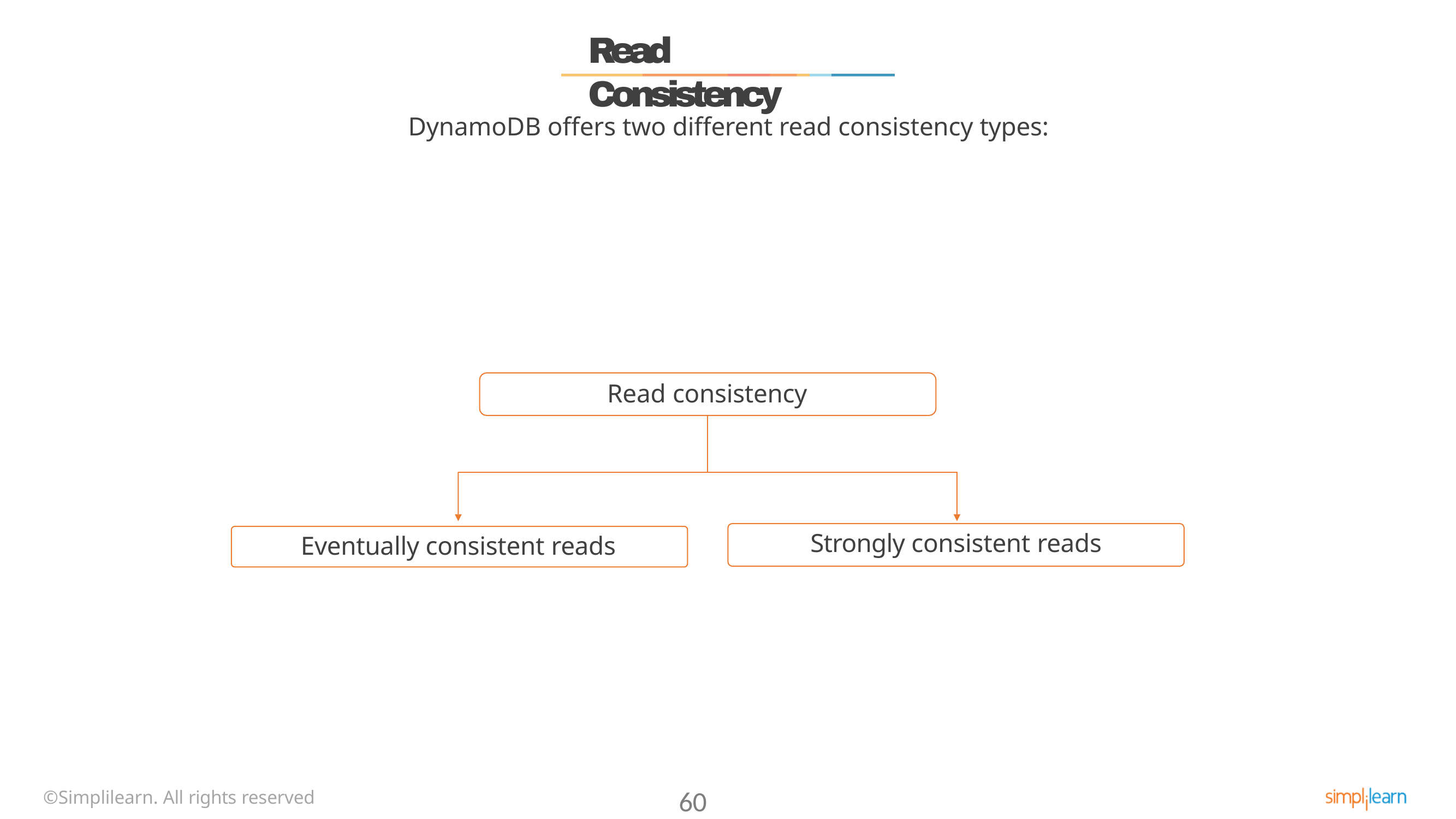

# Read Consistency

DynamoDB offers two different read consistency types:

Read consistency

Strongly consistent reads
Eventually consistent reads
©Simplilearn. All rights reserved
60